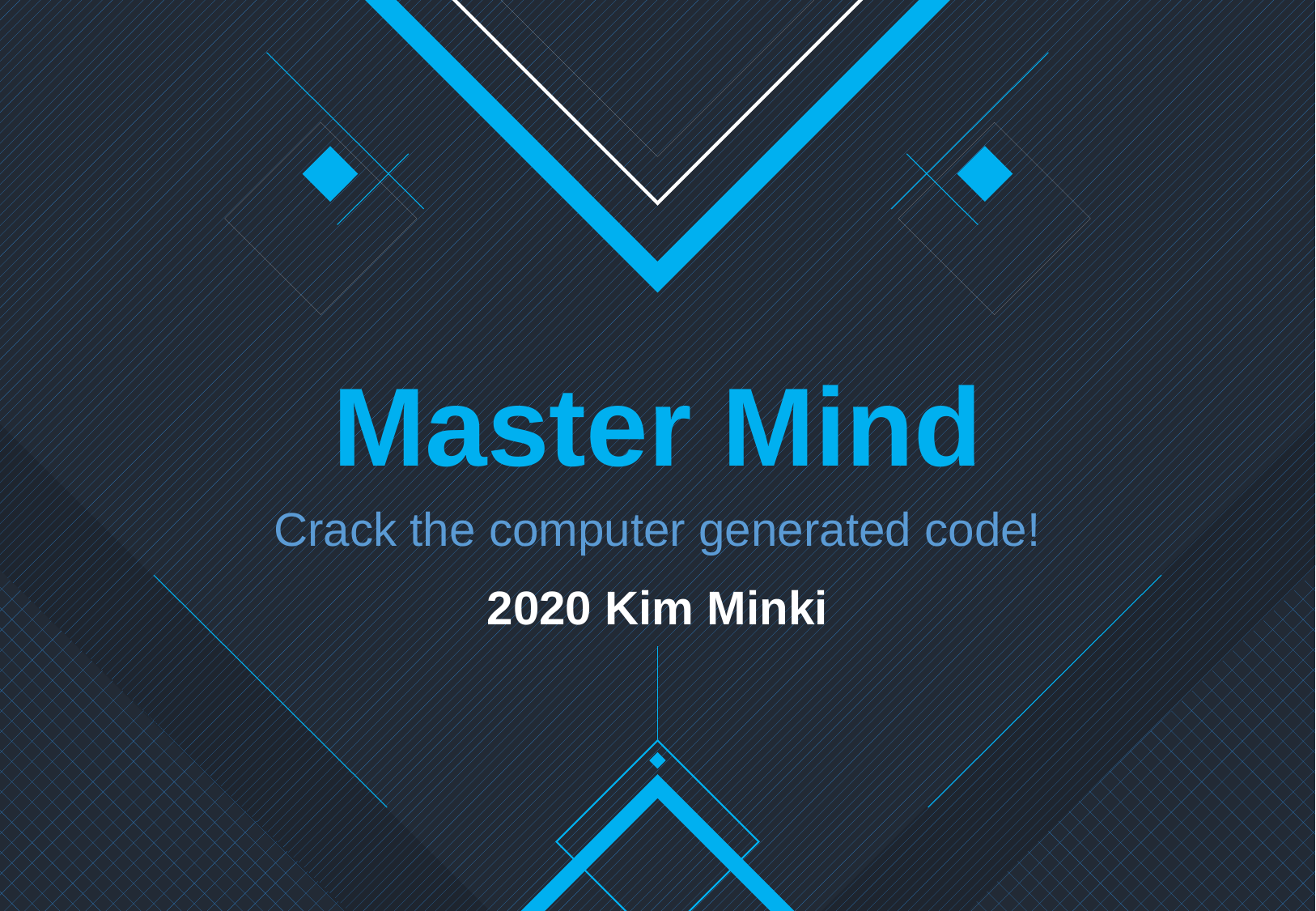

Master Mind
Crack the computer generated code!
2020 Kim Minki